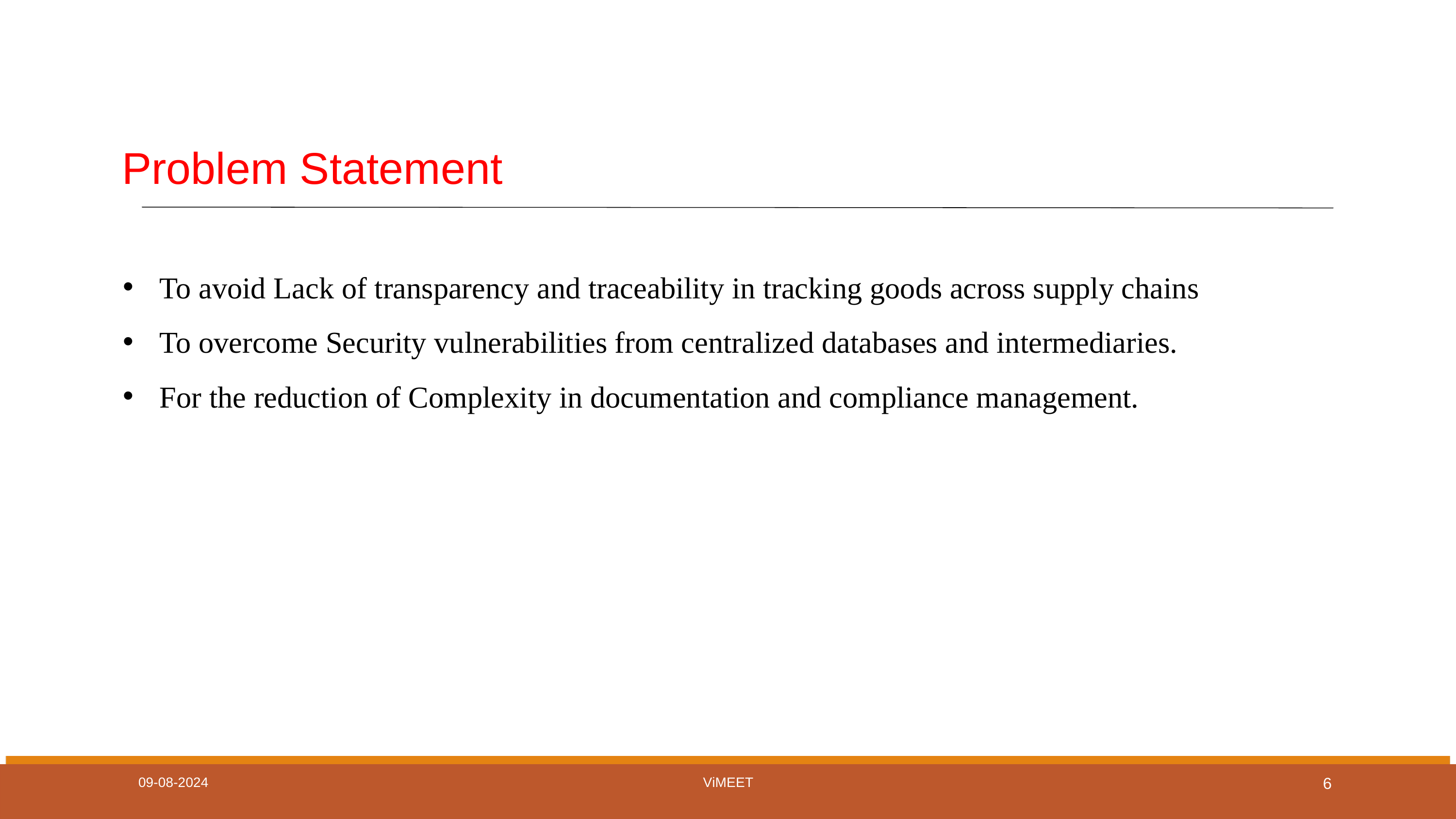

Problem Statement

To avoid Lack of transparency and traceability in tracking goods across supply chains
To overcome Security vulnerabilities from centralized databases and intermediaries.
For the reduction of Complexity in documentation and compliance management.

09-08-2024

ViMEET
6